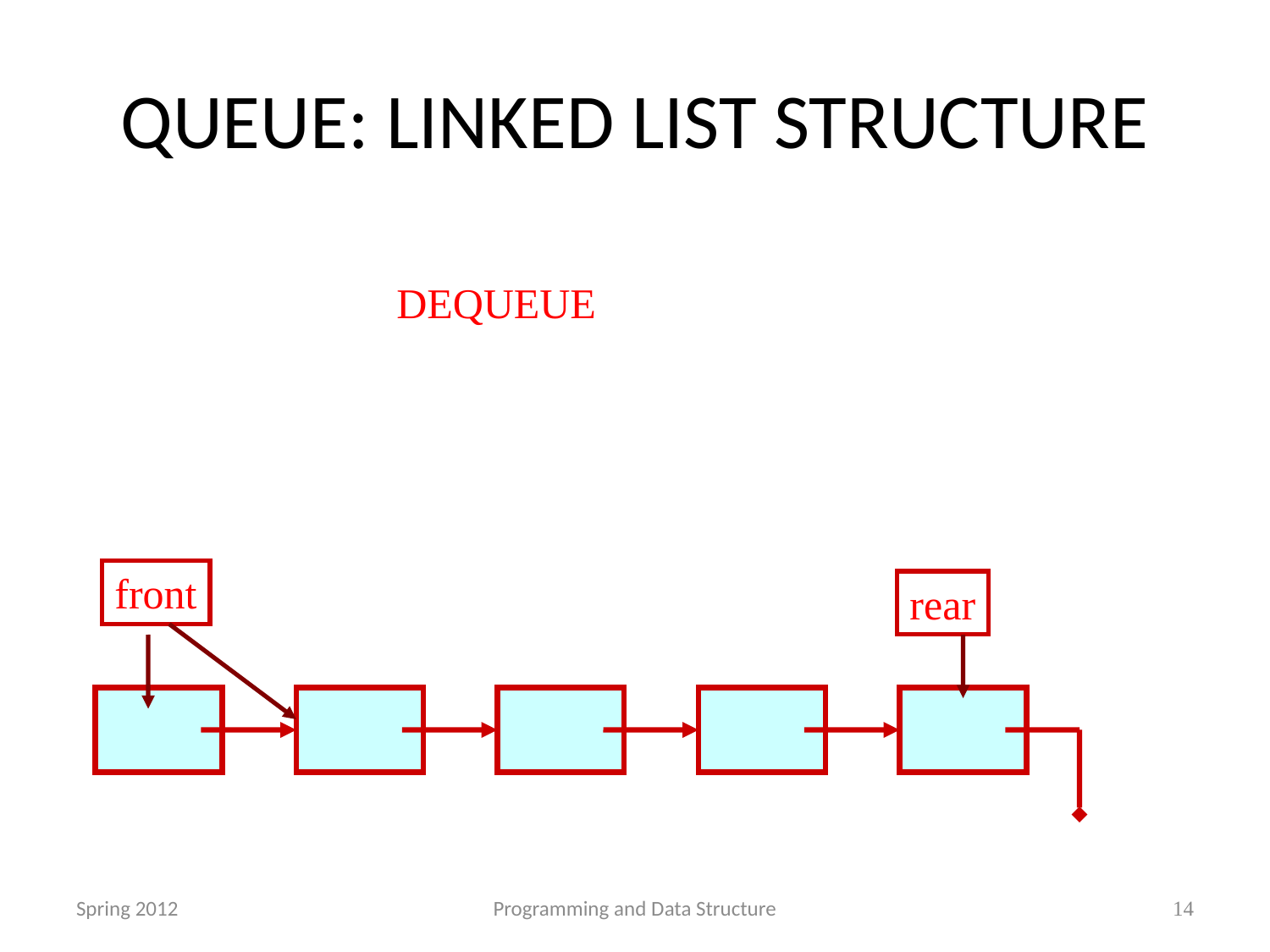

# QUEUE: LINKED LIST STRUCTURE
DEQUEUE
front
rear

Spring 2012
Programming and Data Structure
14